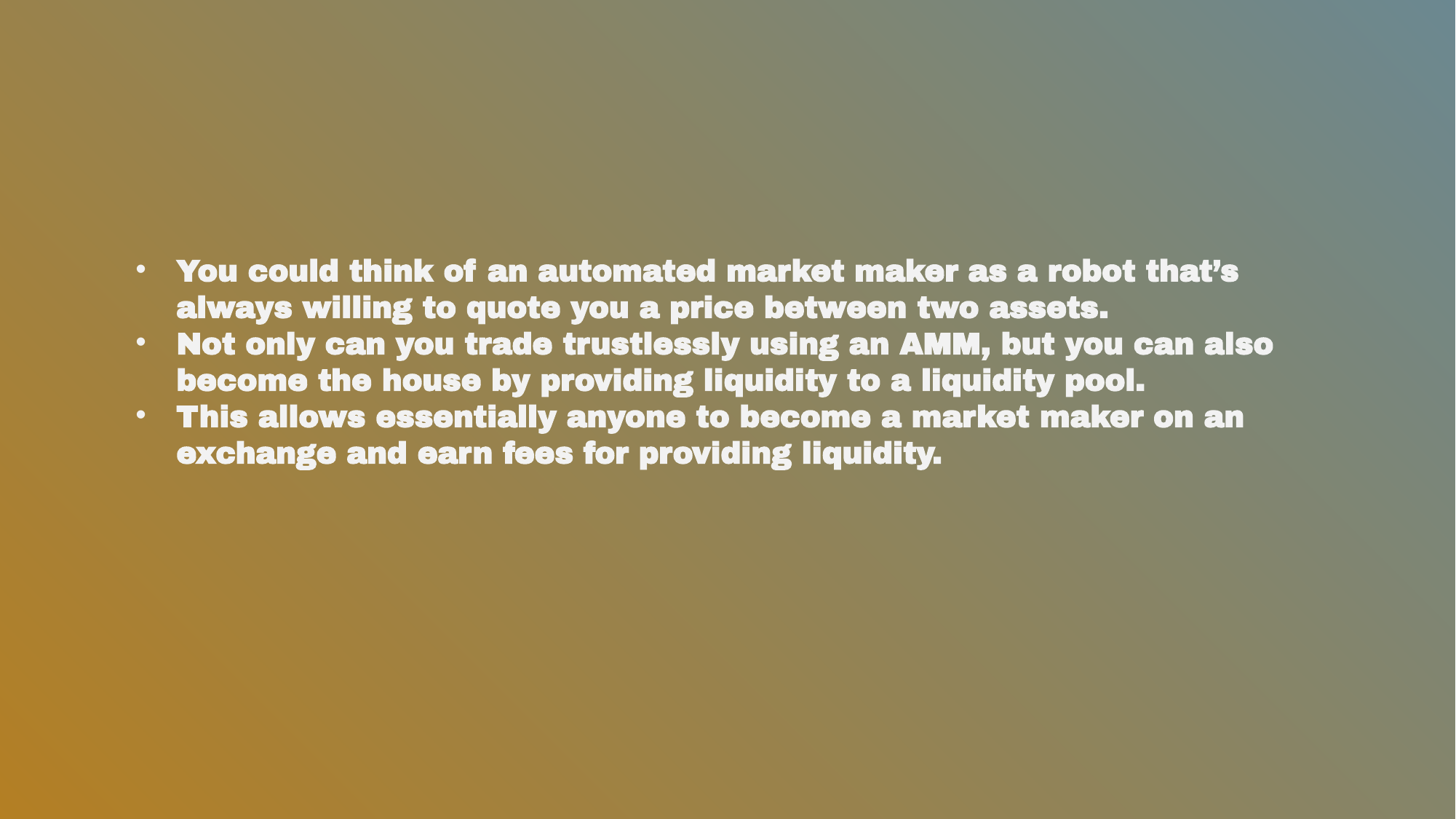

You could think of an automated market maker as a robot that’s always willing to quote you a price between two assets.
Not only can you trade trustlessly using an AMM, but you can also become the house by providing liquidity to a liquidity pool.
This allows essentially anyone to become a market maker on an exchange and earn fees for providing liquidity.